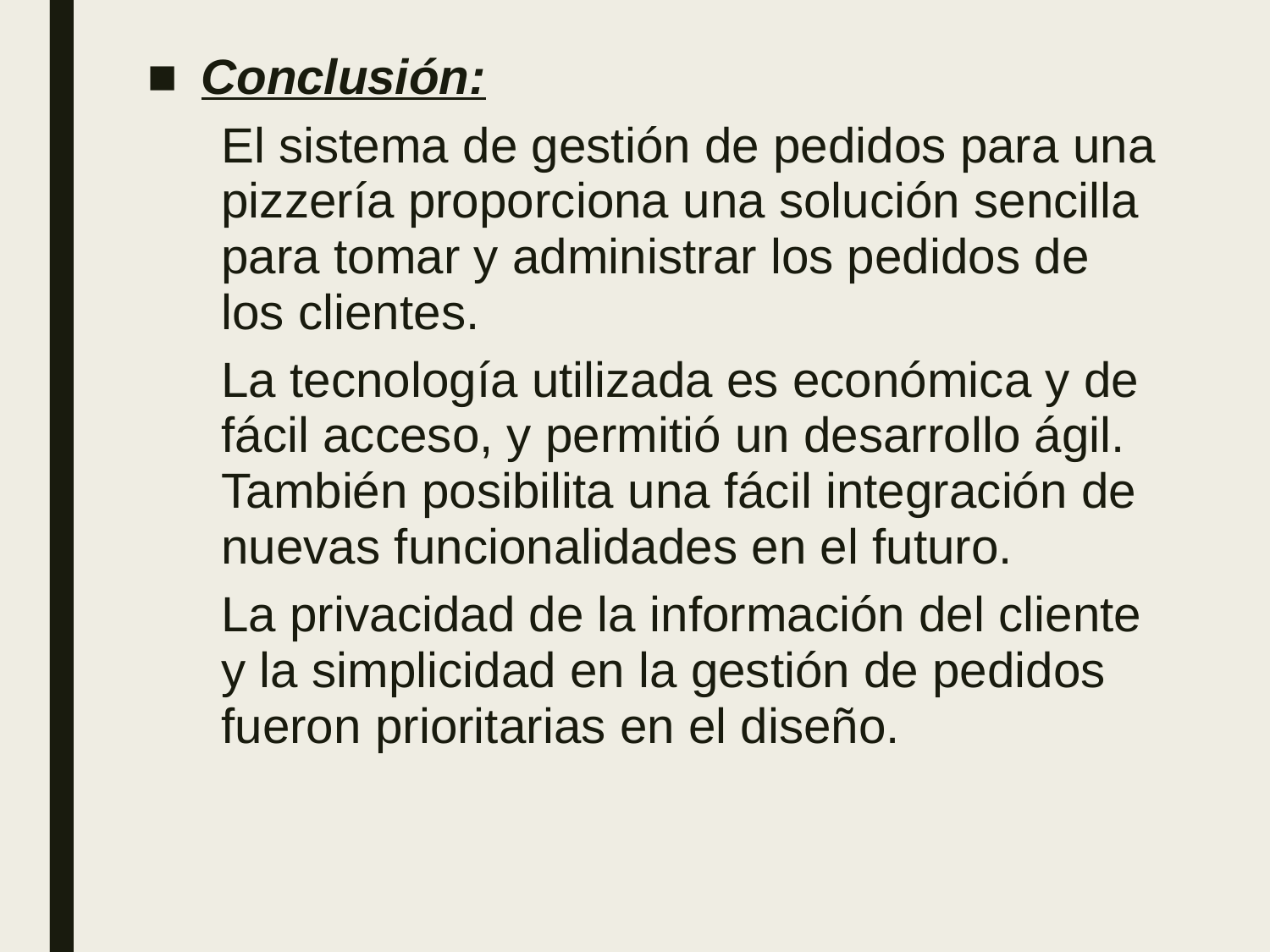

Conclusión:
El sistema de gestión de pedidos para una pizzería proporciona una solución sencilla para tomar y administrar los pedidos de los clientes.
La tecnología utilizada es económica y de fácil acceso, y permitió un desarrollo ágil. También posibilita una fácil integración de nuevas funcionalidades en el futuro.
La privacidad de la información del cliente y la simplicidad en la gestión de pedidos fueron prioritarias en el diseño.